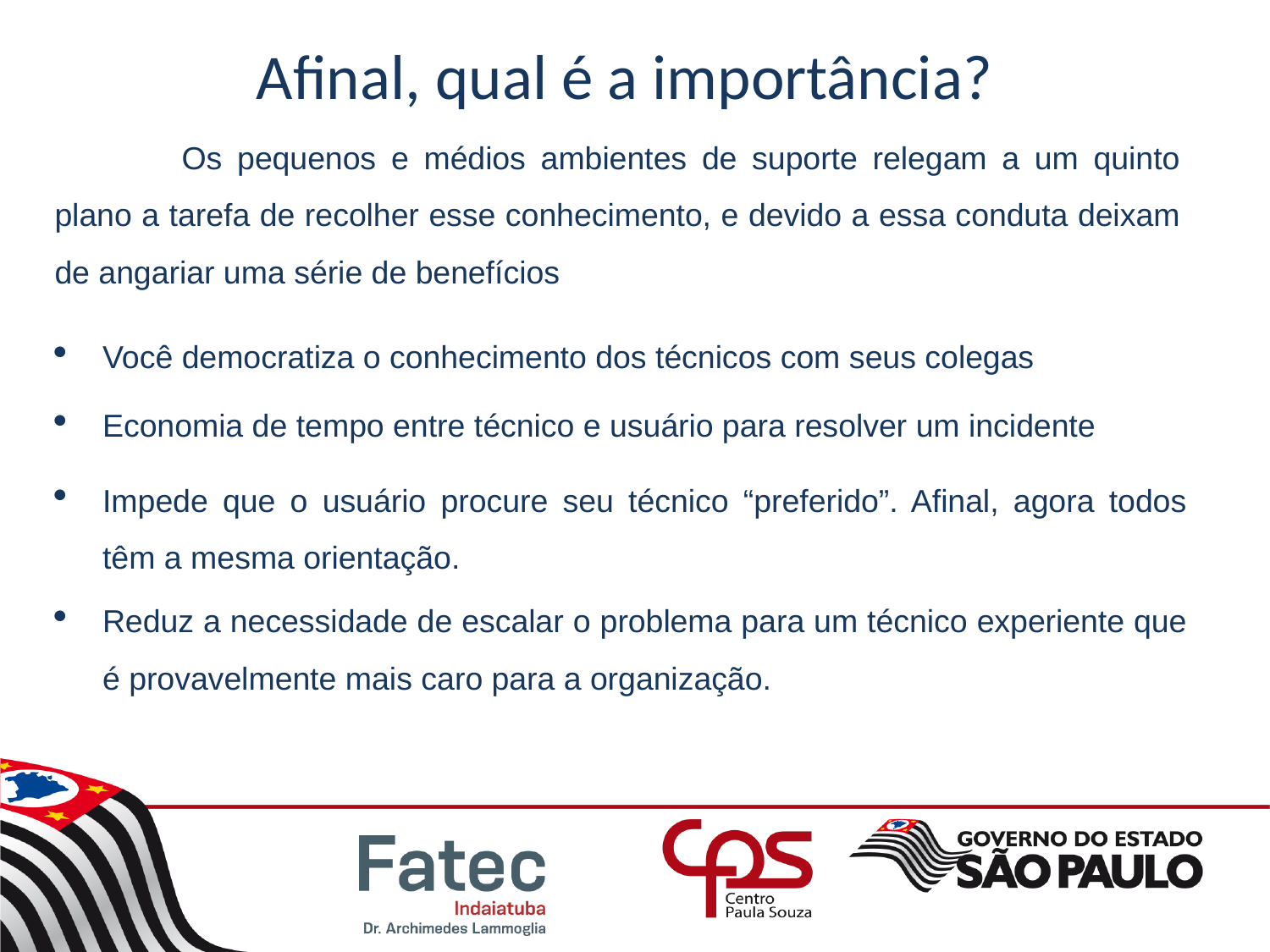

# Afinal, qual é a importância?
	Os pequenos e médios ambientes de suporte relegam a um quinto plano a tarefa de recolher esse conhecimento, e devido a essa conduta deixam de angariar uma série de benefícios
Você democratiza o conhecimento dos técnicos com seus colegas
Economia de tempo entre técnico e usuário para resolver um incidente
Impede que o usuário procure seu técnico “preferido”. Afinal, agora todos têm a mesma orientação.
Reduz a necessidade de escalar o problema para um técnico experiente que é provavelmente mais caro para a organização.